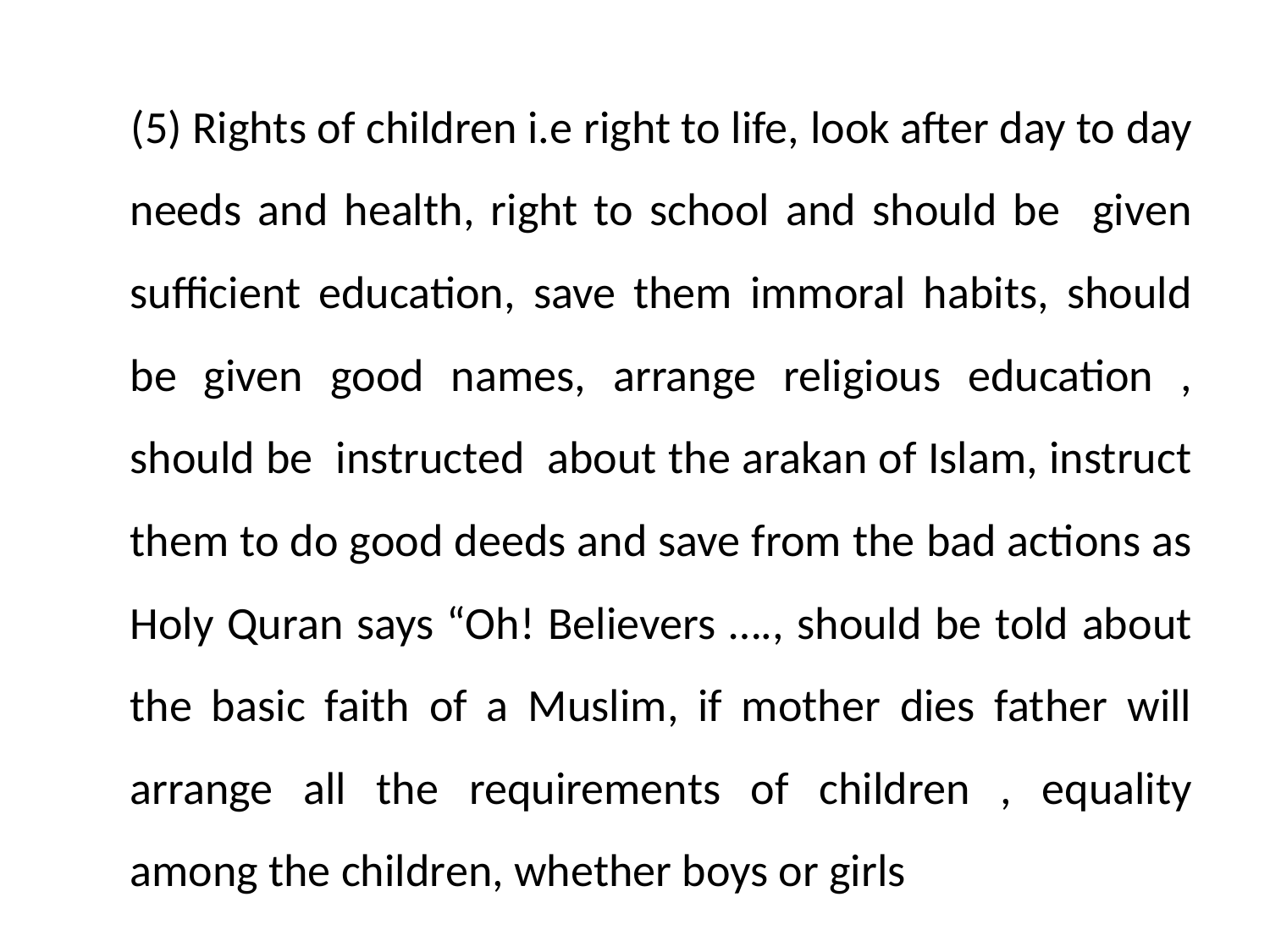

(5) Rights of children i.e right to life, look after day to day needs and health, right to school and should be  given sufficient education, save them immoral habits, should be given good names, arrange religious education , should be  instructed  about the arakan of Islam, instruct them to do good deeds and save from the bad actions as Holy Quran says “Oh! Believers …., should be told about the basic faith of a Muslim, if mother dies father will arrange all the requirements of children , equality among the children, whether boys or girls